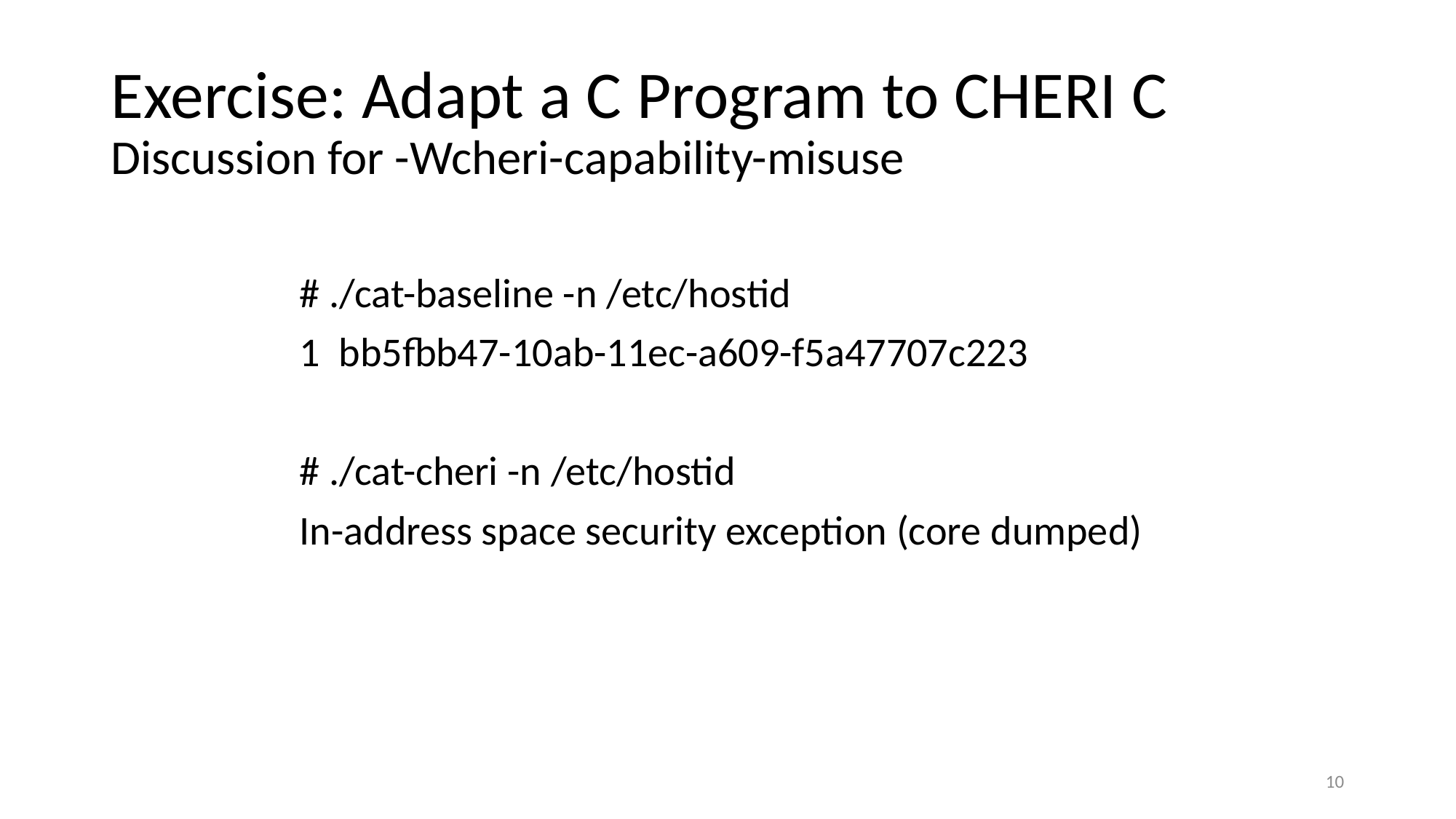

# Exercise: Adapt a C Program to CHERI C Discussion for -Wcheri-capability-misuse
# ./cat-baseline -n /etc/hostid
1  bb5fbb47-10ab-11ec-a609-f5a47707c223

# ./cat-cheri -n /etc/hostid
In-address space security exception (core dumped)

10